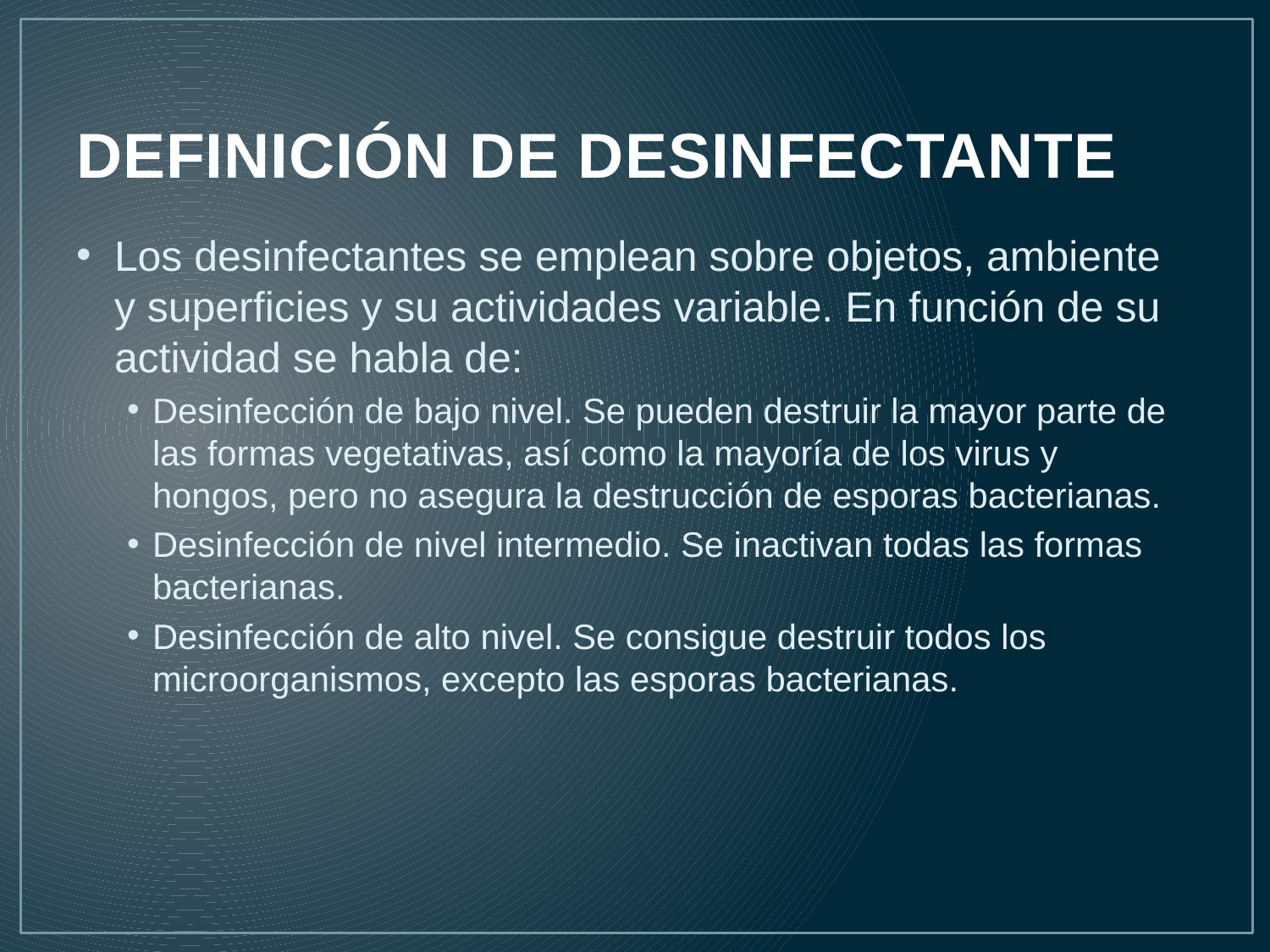

# DEFINICIÓN DE DESINFECTANTE
Los desinfectantes se emplean sobre objetos, ambiente y superficies y su actividades variable. En función de su actividad se habla de:
Desinfección de bajo nivel. Se pueden destruir la mayor parte de las formas vegetativas, así como la mayoría de los virus y hongos, pero no asegura la destrucción de esporas bacterianas.
Desinfección de nivel intermedio. Se inactivan todas las formas bacterianas.
Desinfección de alto nivel. Se consigue destruir todos los microorganismos, excepto las esporas bacterianas.